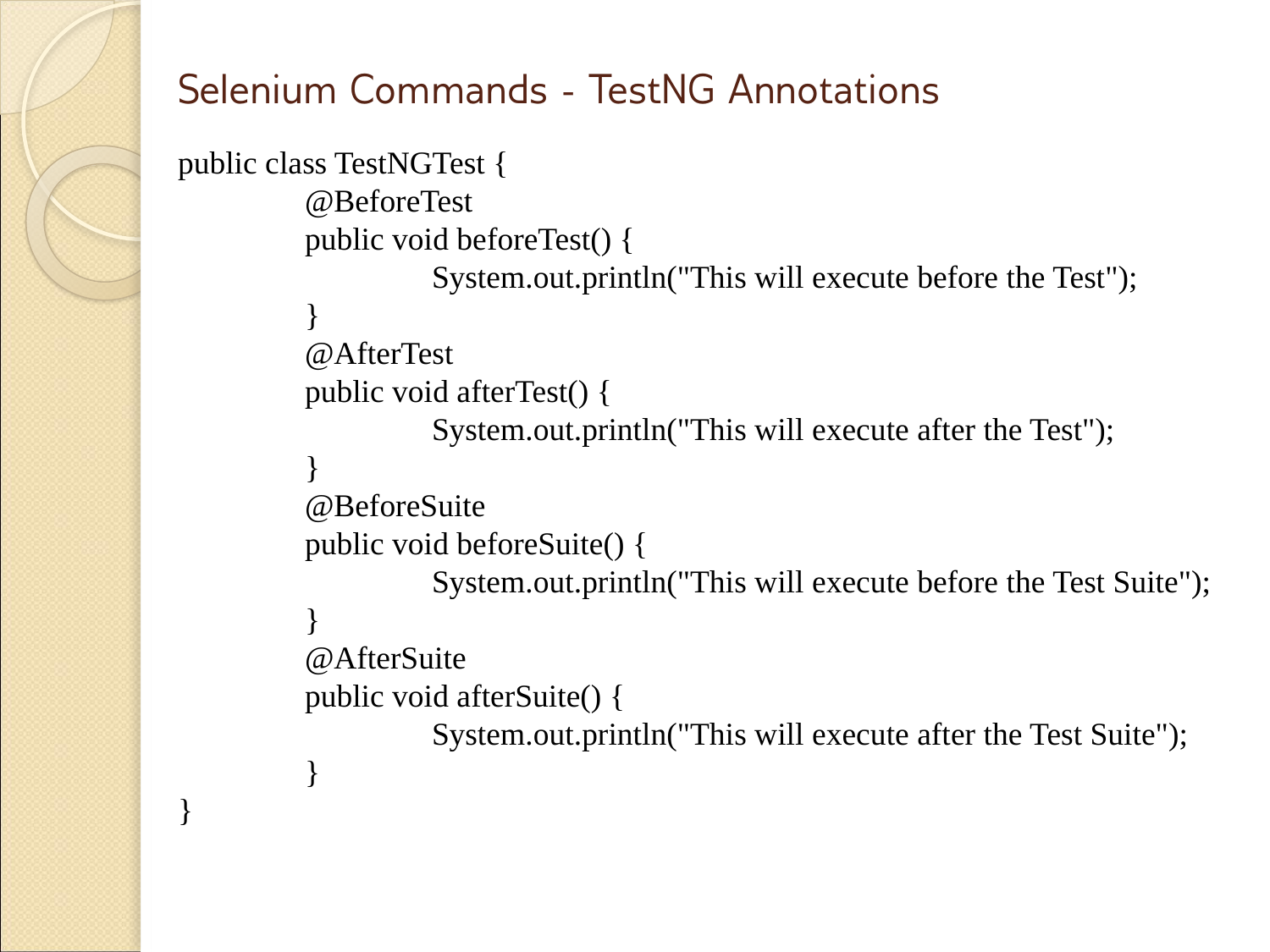

# Selenium Commands - TestNG Annotations
public class TestNGTest {
	@BeforeTest
	public void beforeTest() {
		System.out.println("This will execute before the Test");
	}
	@AfterTest
	public void afterTest() {
		System.out.println("This will execute after the Test");
	}
	@BeforeSuite
	public void beforeSuite() {
		System.out.println("This will execute before the Test Suite");
	}
	@AfterSuite
	public void afterSuite() {
		System.out.println("This will execute after the Test Suite");
	}
}